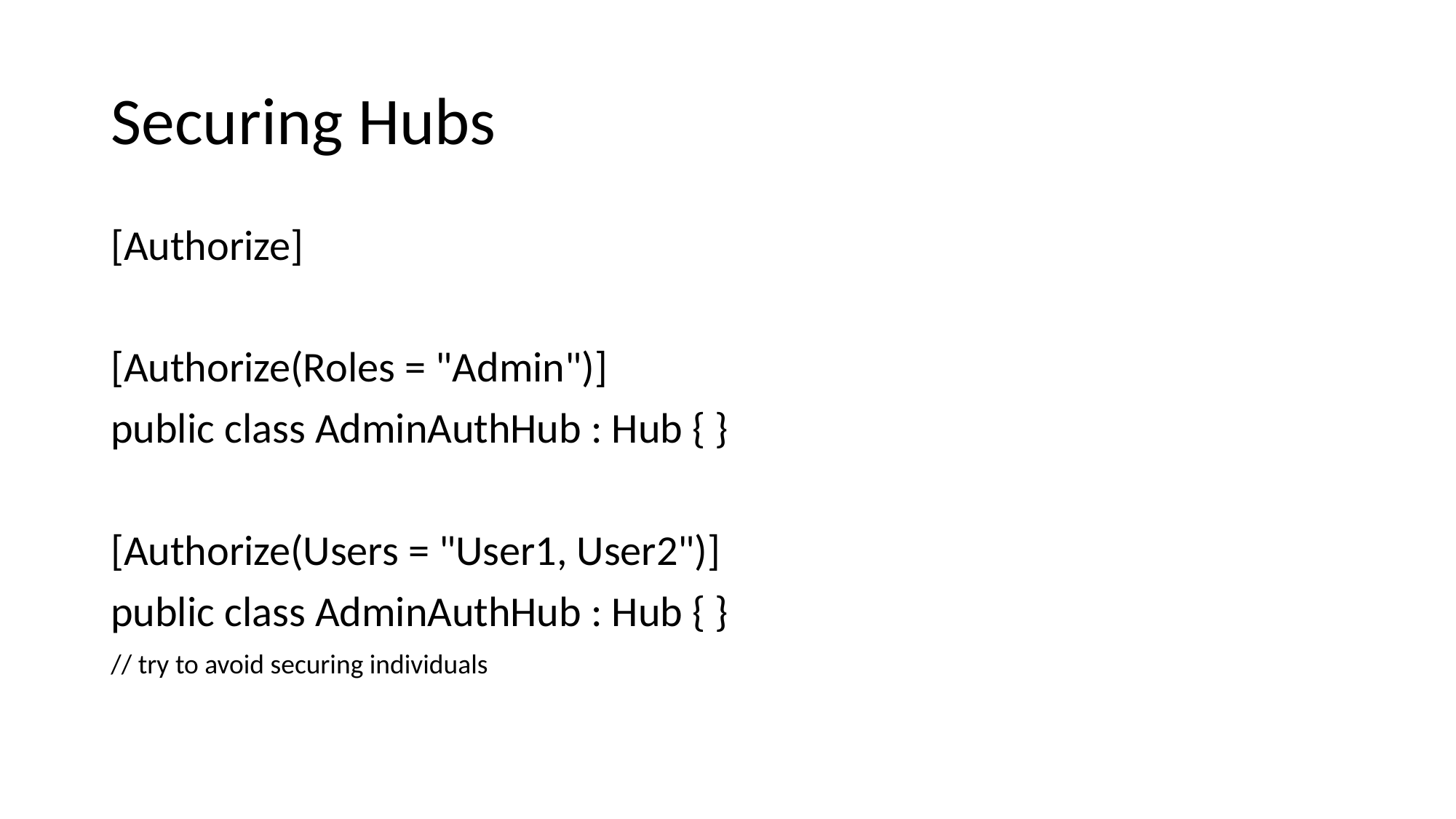

# Securing Hubs
[Authorize]

[Authorize(Roles = "Admin")]
public class AdminAuthHub : Hub { }

[Authorize(Users = "User1, User2")]
public class AdminAuthHub : Hub { }
// try to avoid securing individuals